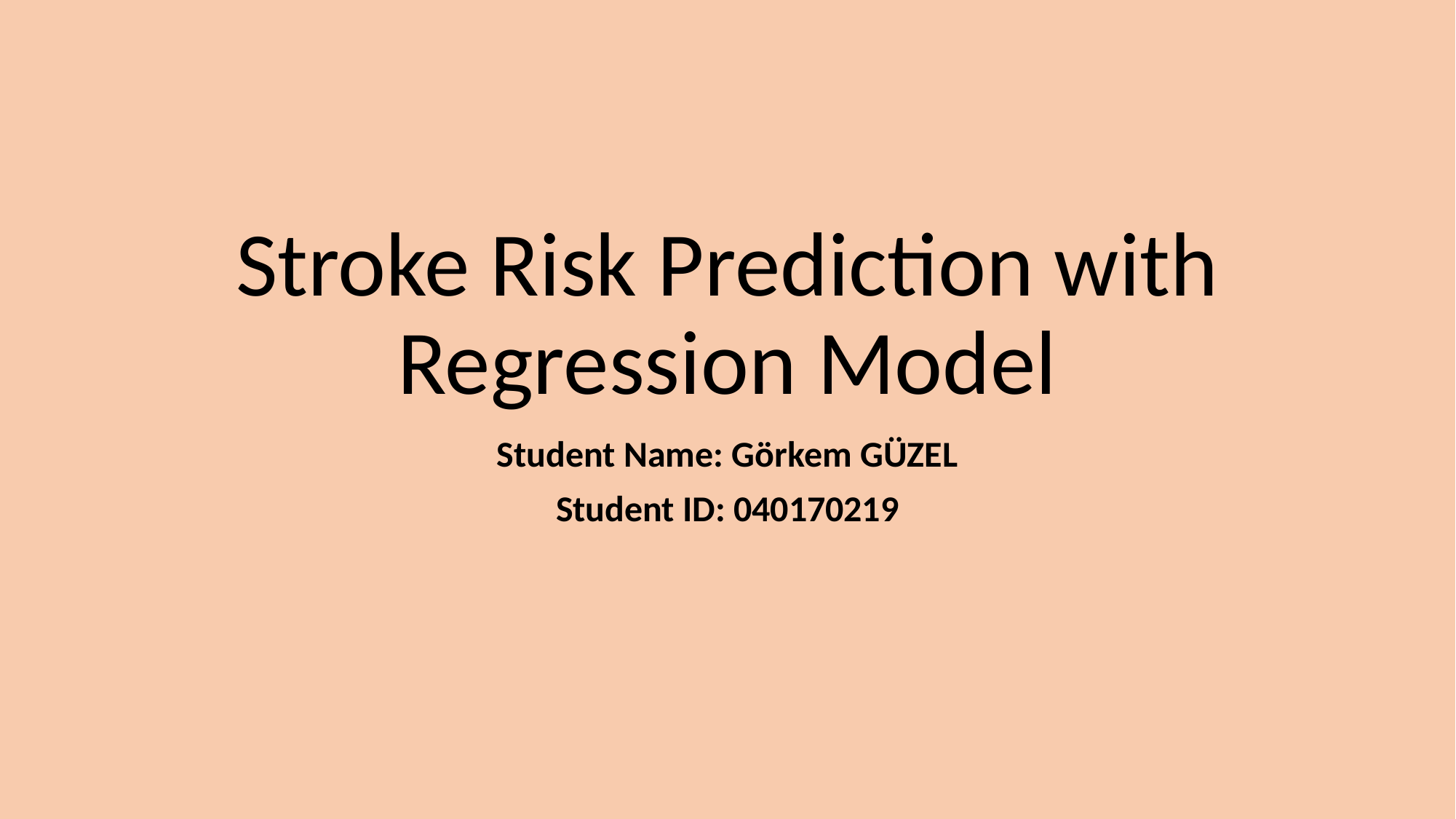

# Stroke Risk Prediction with Regression Model
Student Name: Görkem GÜZEL
Student ID: 040170219